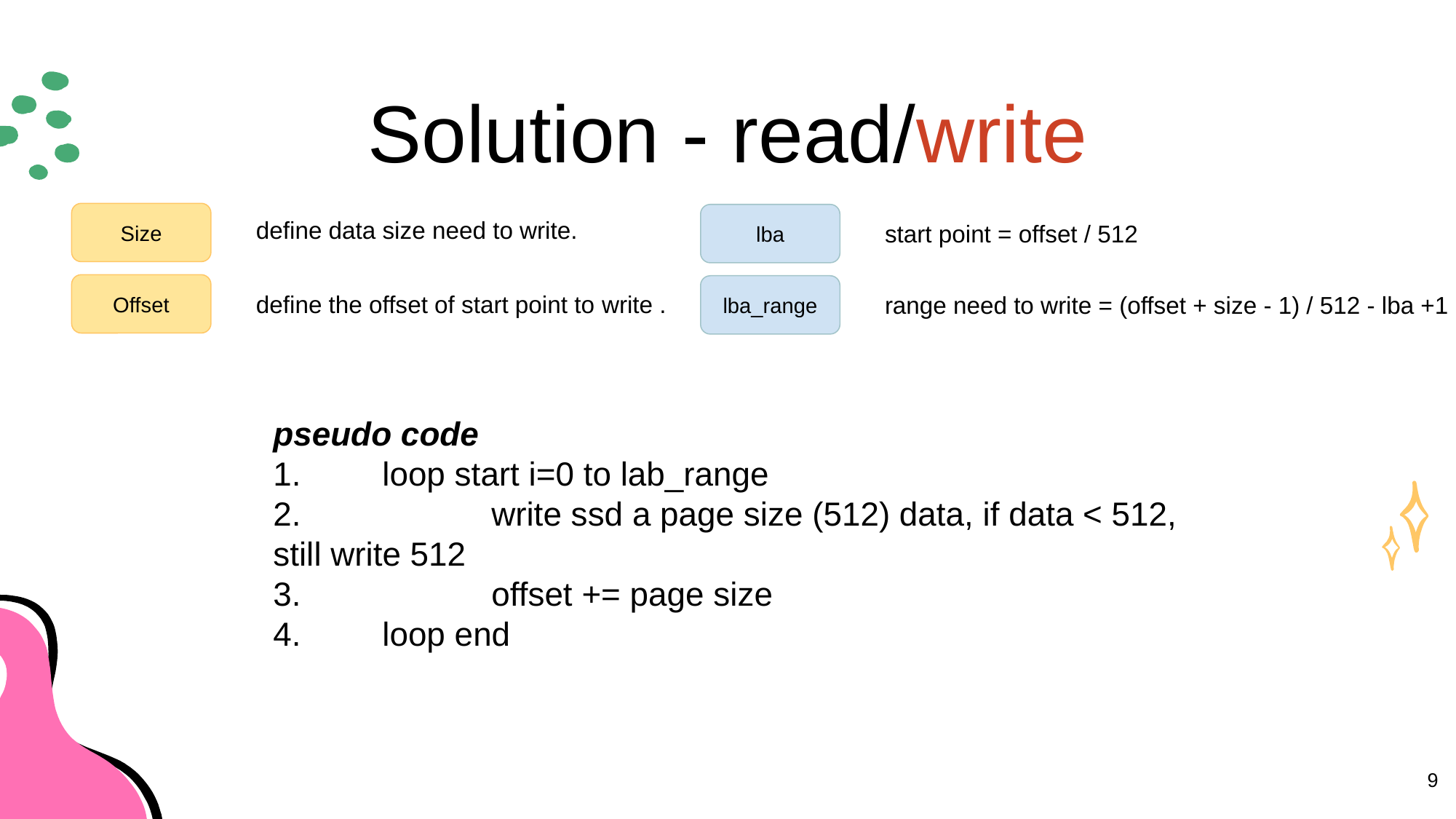

# Solution - read/write
Size
define data size need to write.
lba
start point = offset / 512
Offset
lba_range
define the offset of start point to write .
range need to write = (offset + size - 1) / 512 - lba +1
pseudo code
1.	loop start i=0 to lab_range
2.		write ssd a page size (512) data, if data < 512, still write 512
3.		offset += page size
4.	loop end
9